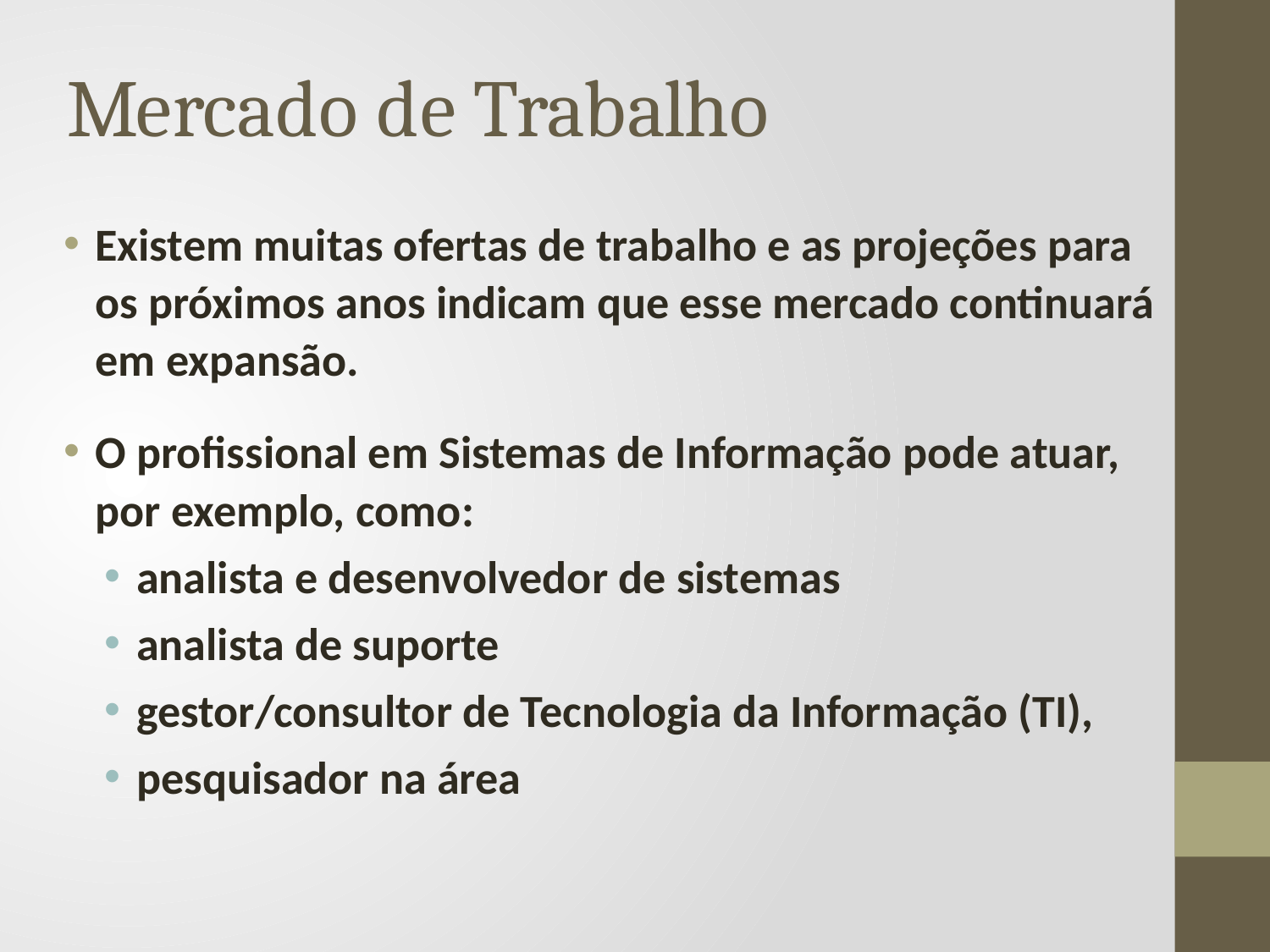

Mercado de Trabalho
Existem muitas ofertas de trabalho e as projeções para os próximos anos indicam que esse mercado continuará em expansão.

O profissional em Sistemas de Informação pode atuar, por exemplo, como:
analista e desenvolvedor de sistemas
analista de suporte
gestor/consultor de Tecnologia da Informação (TI),
pesquisador na área